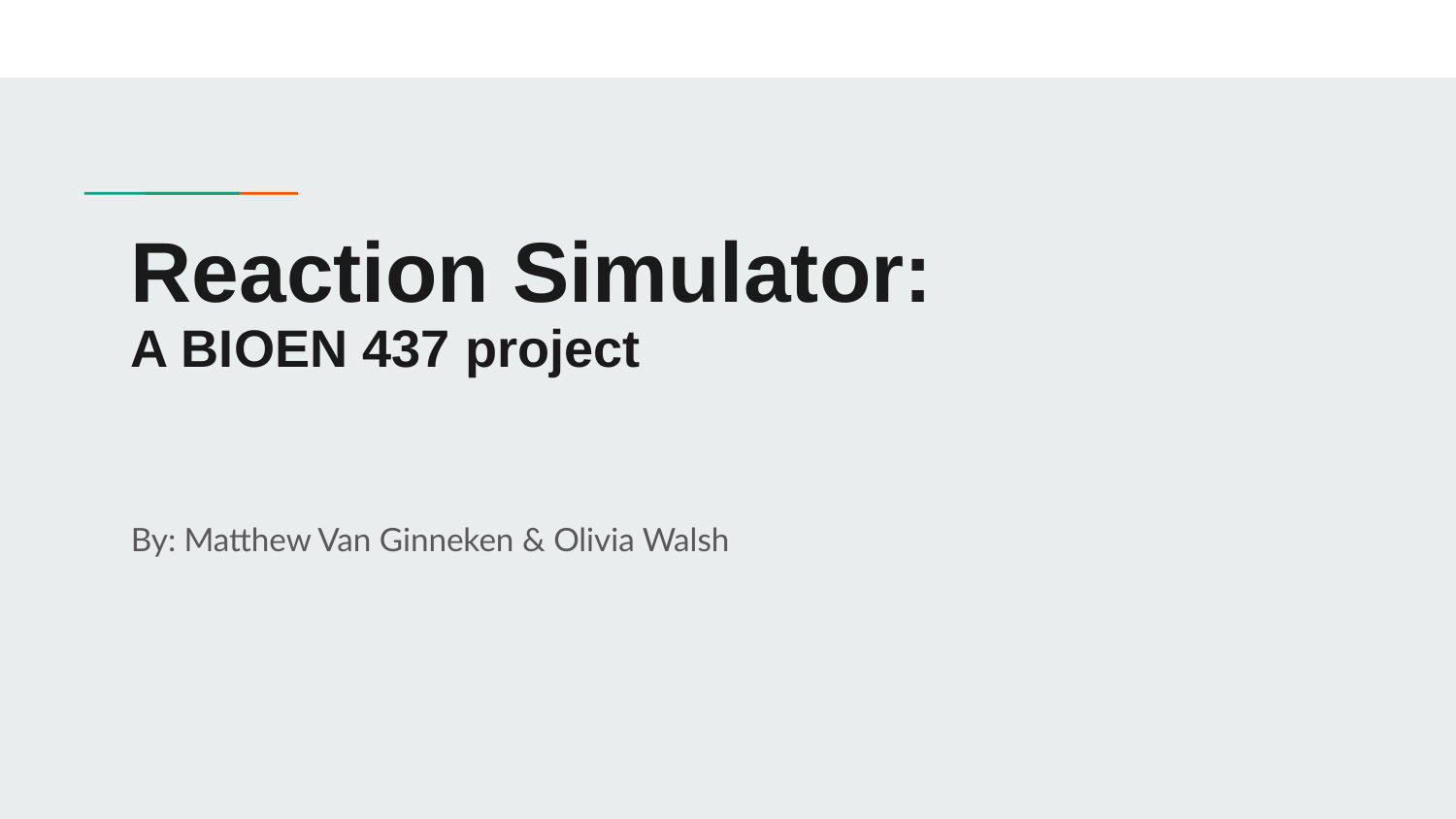

# Reaction Simulator:
A BIOEN 437 project
By: Matthew Van Ginneken & Olivia Walsh